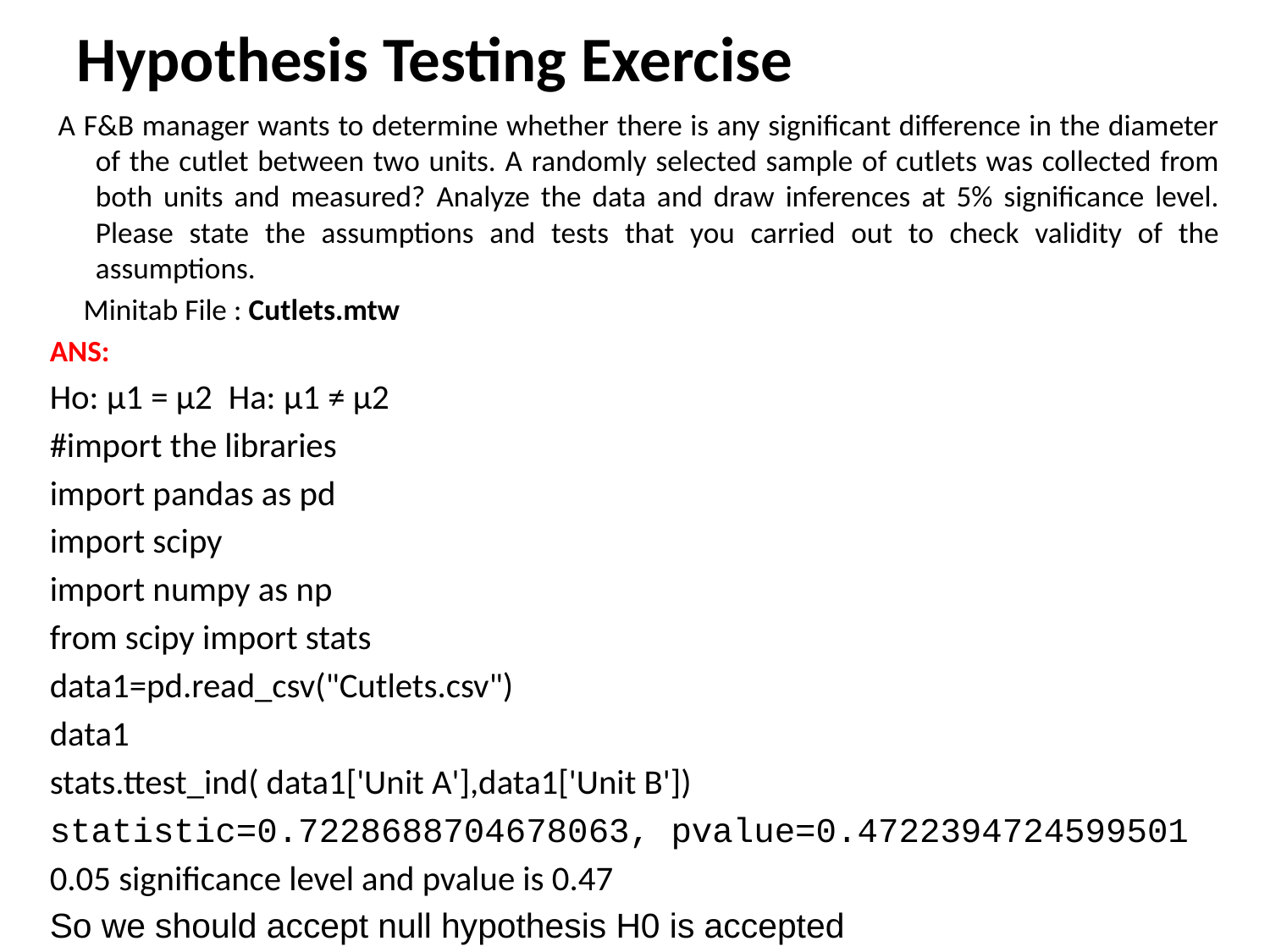

# Hypothesis Testing Exercise

 A F&B manager wants to determine whether there is any significant difference in the diameter of the cutlet between two units. A randomly selected sample of cutlets was collected from both units and measured? Analyze the data and draw inferences at 5% significance level. Please state the assumptions and tests that you carried out to check validity of the assumptions.
     Minitab File : Cutlets.mtw
ANS:
Ho: μ1 = μ2  Ha: μ1 ≠ μ2
#import the libraries
import pandas as pd
import scipy
import numpy as np
from scipy import stats
data1=pd.read_csv("Cutlets.csv")
data1
stats.ttest_ind( data1['Unit A'],data1['Unit B'])
statistic=0.7228688704678063, pvalue=0.4722394724599501
0.05 significance level and pvalue is 0.47
So we should accept null hypothesis H0 is accepted